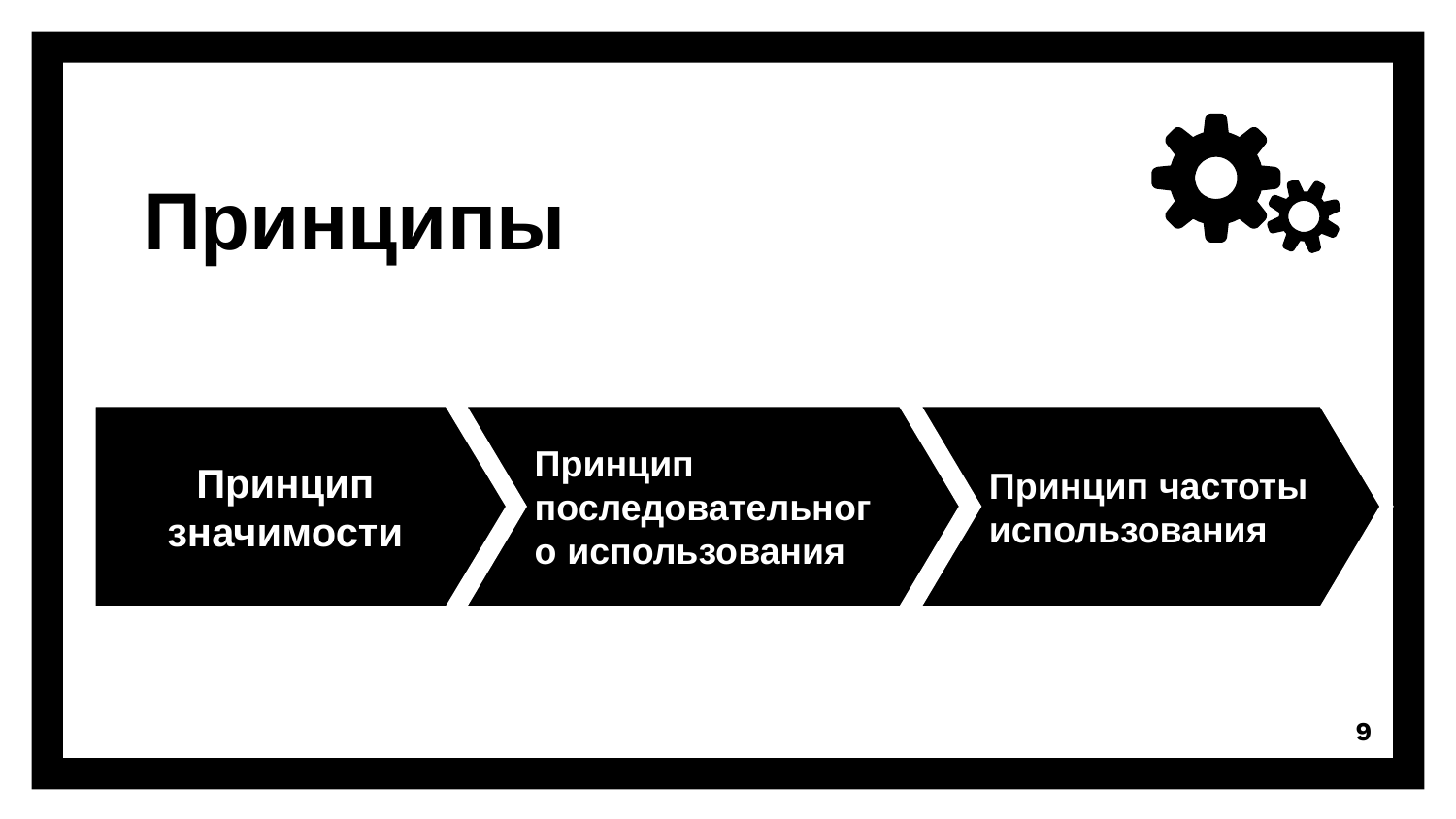

# Принципы
Принцип значимости
Принцип последовательного использования
Принцип частоты использования
9